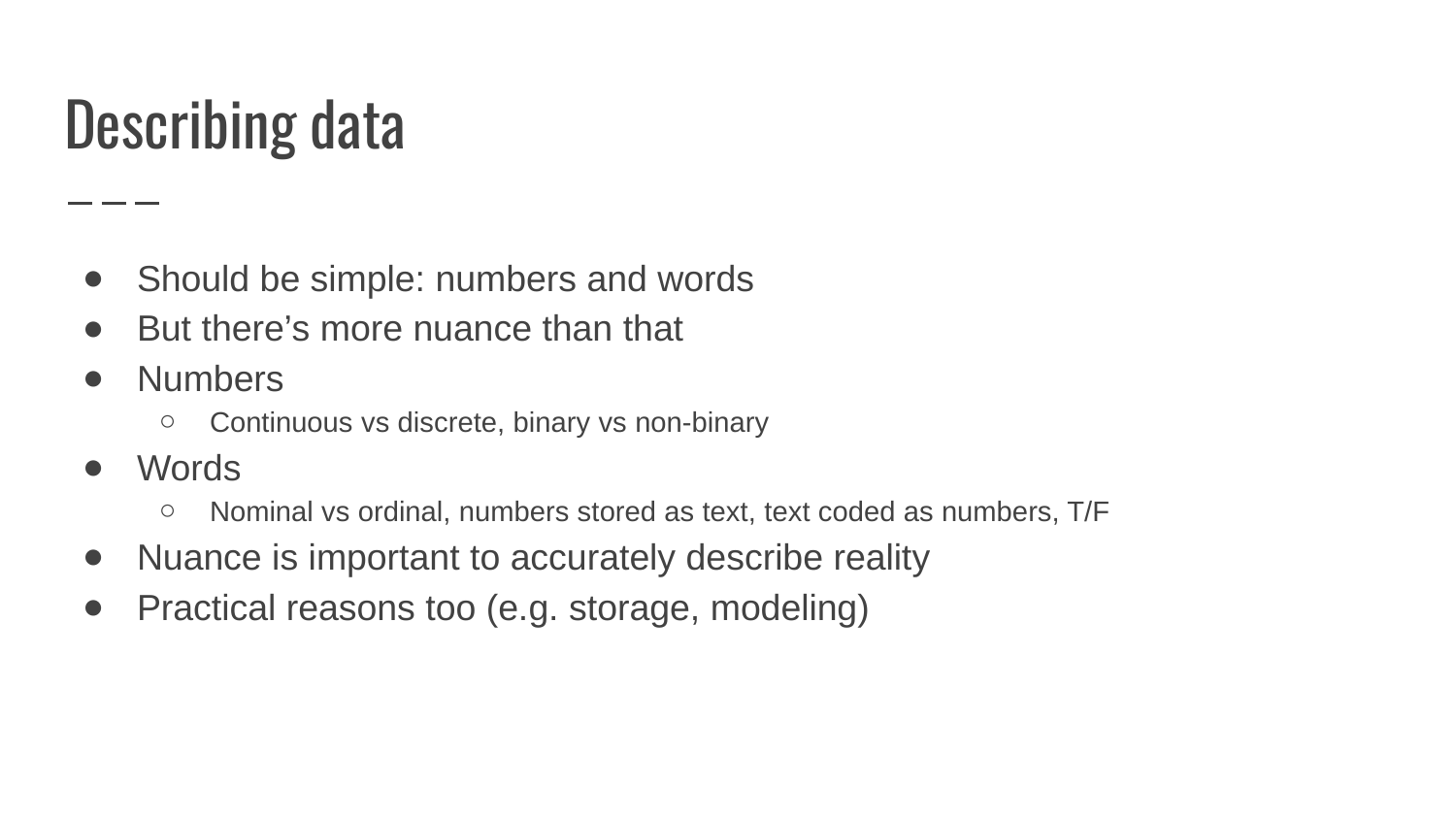

# Describing data
Should be simple: numbers and words
But there’s more nuance than that
Numbers
Continuous vs discrete, binary vs non-binary
Words
Nominal vs ordinal, numbers stored as text, text coded as numbers, T/F
Nuance is important to accurately describe reality
Practical reasons too (e.g. storage, modeling)